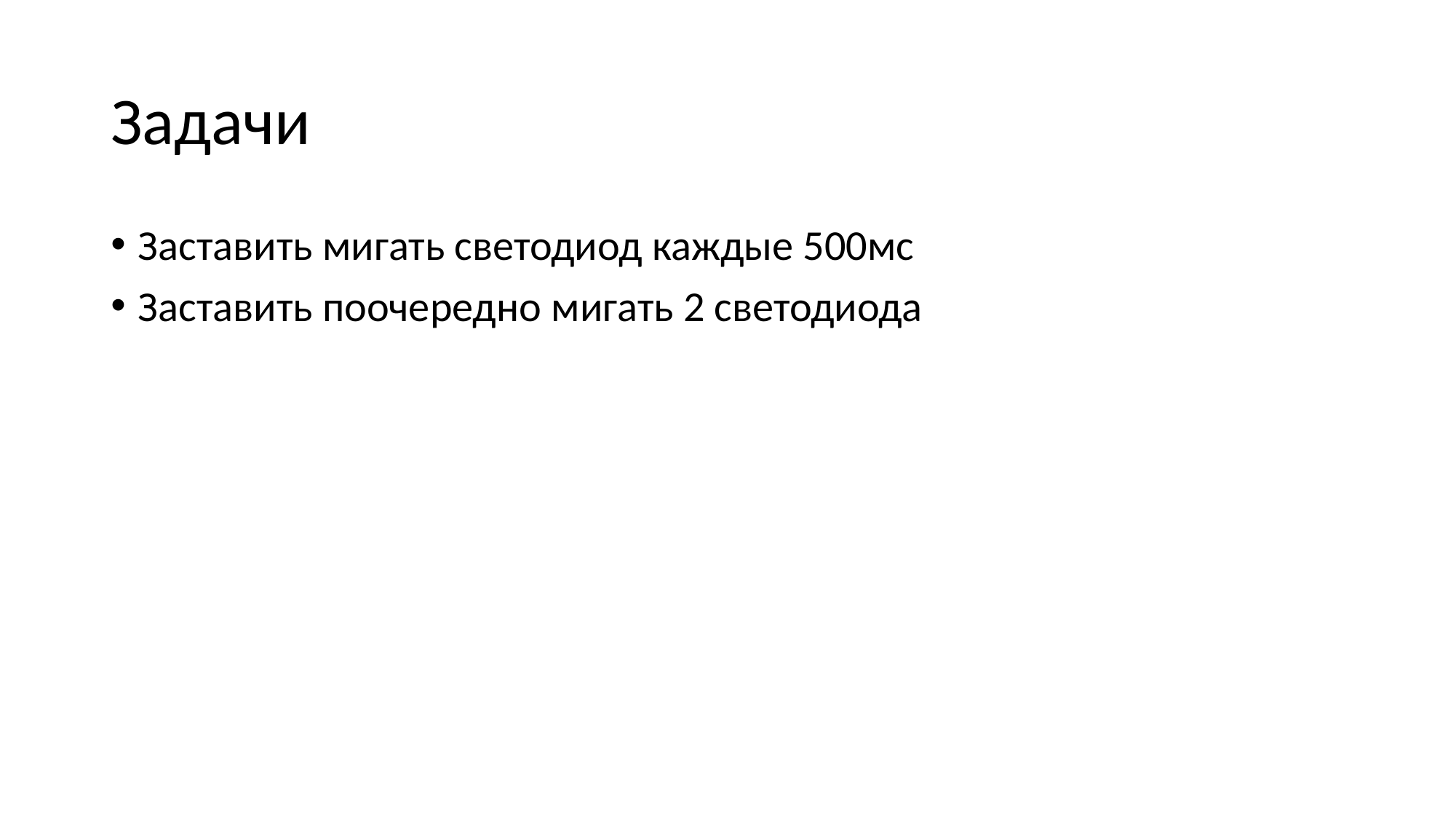

# Задачи
Заставить мигать светодиод каждые 500мс
Заставить поочередно мигать 2 светодиода